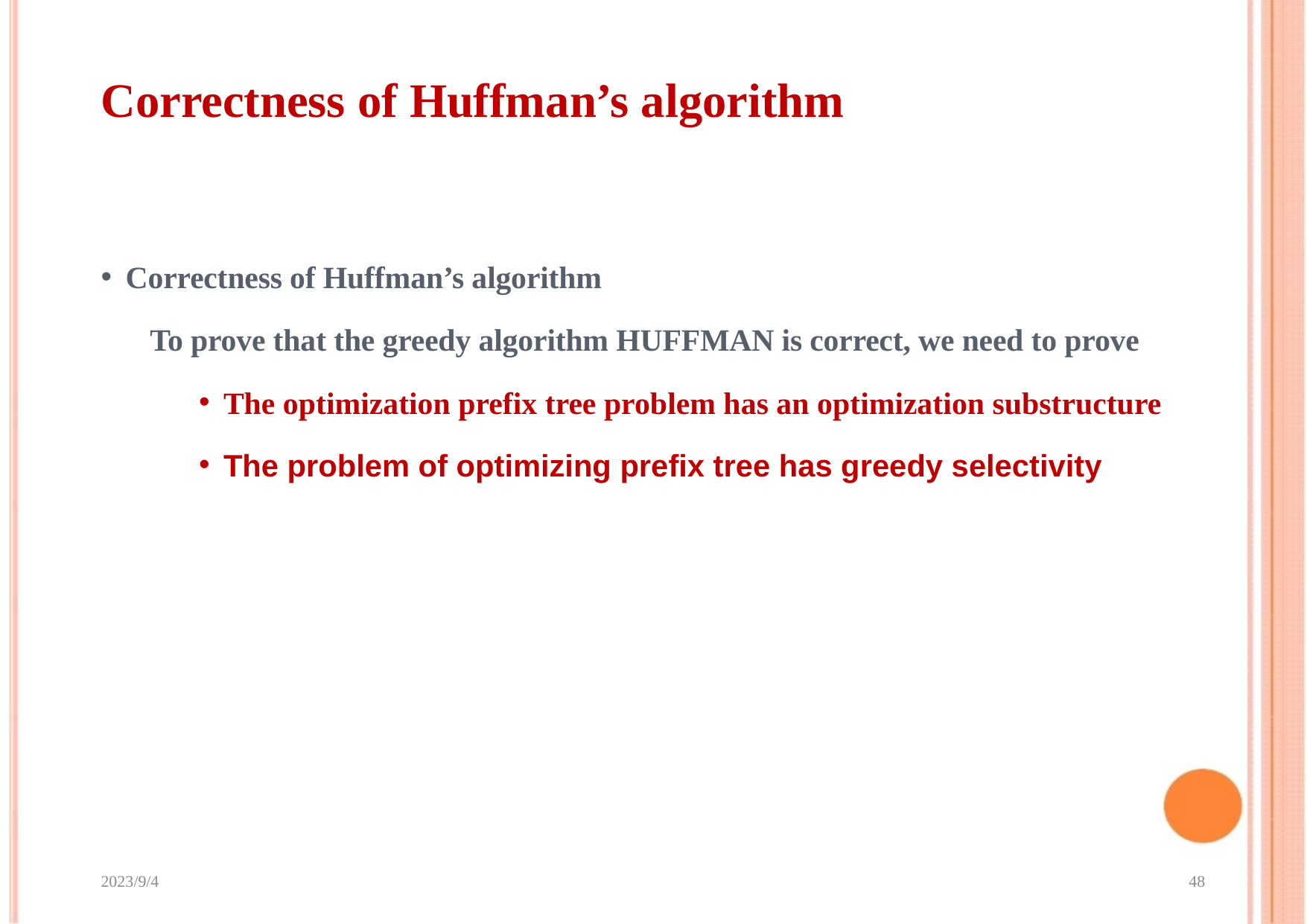

# Correctness of Huffman’s algorithm
Correctness of Huffman’s algorithm
To prove that the greedy algorithm HUFFMAN is correct, we need to prove
The optimization prefix tree problem has an optimization substructure
The problem of optimizing prefix tree has greedy selectivity
2023/9/4
48